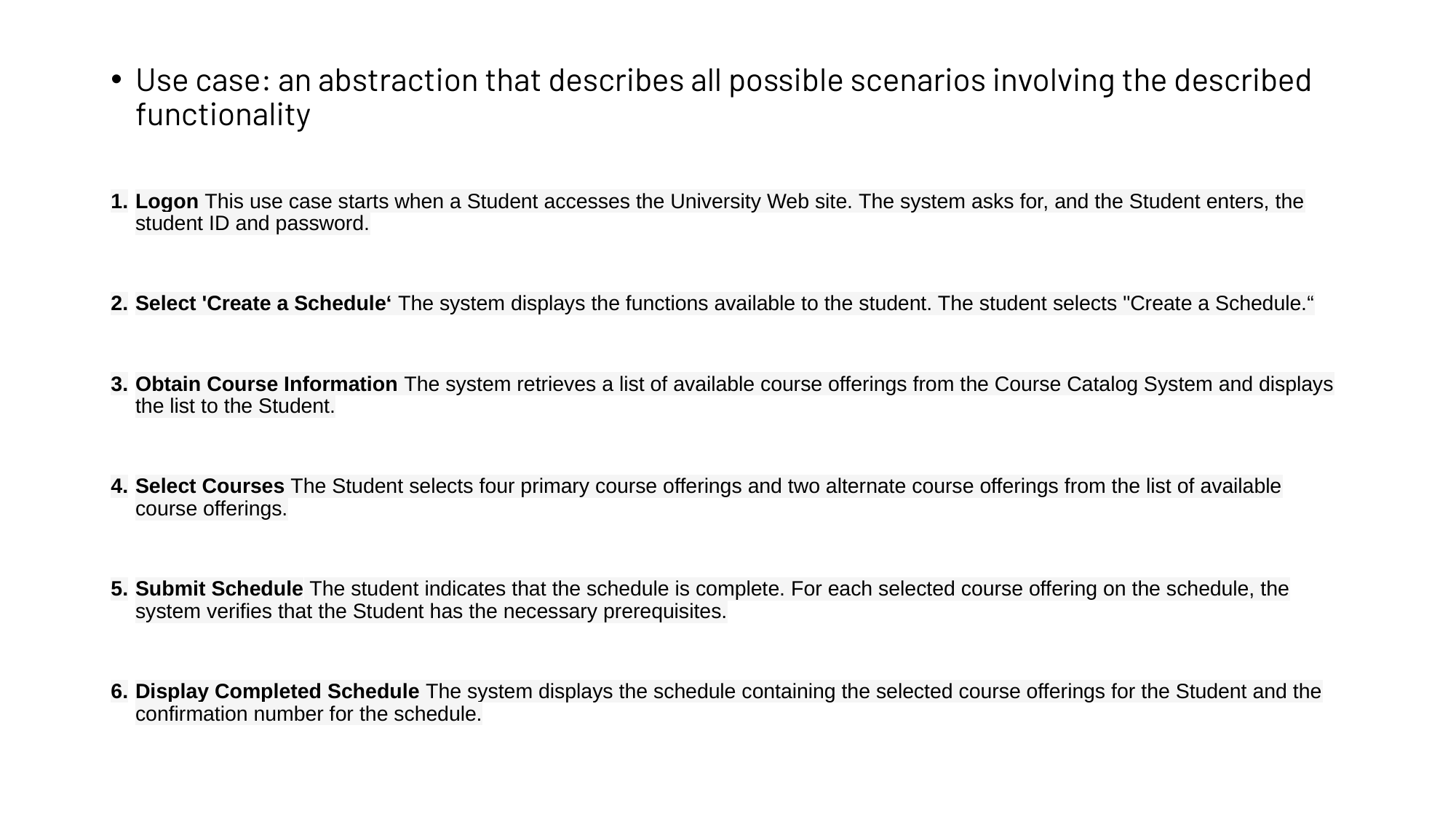

Use case: an abstraction that describes all possible scenarios involving the described functionality

Logon This use case starts when a Student accesses the University Web site. The system asks for, and the Student enters, the student ID and password.​

Select 'Create a Schedule‘ The system displays the functions available to the student. The student selects "Create a Schedule.“​

Obtain Course Information The system retrieves a list of available course offerings from the Course Catalog System and displays the list to the Student.​

Select Courses The Student selects four primary course offerings and two alternate course offerings from the list of available course offerings.​

Submit Schedule The student indicates that the schedule is complete. For each selected course offering on the schedule, the system verifies that the Student has the necessary prerequisites.​

Display Completed Schedule The system displays the schedule containing the selected course offerings for the Student and the confirmation number for the schedule.